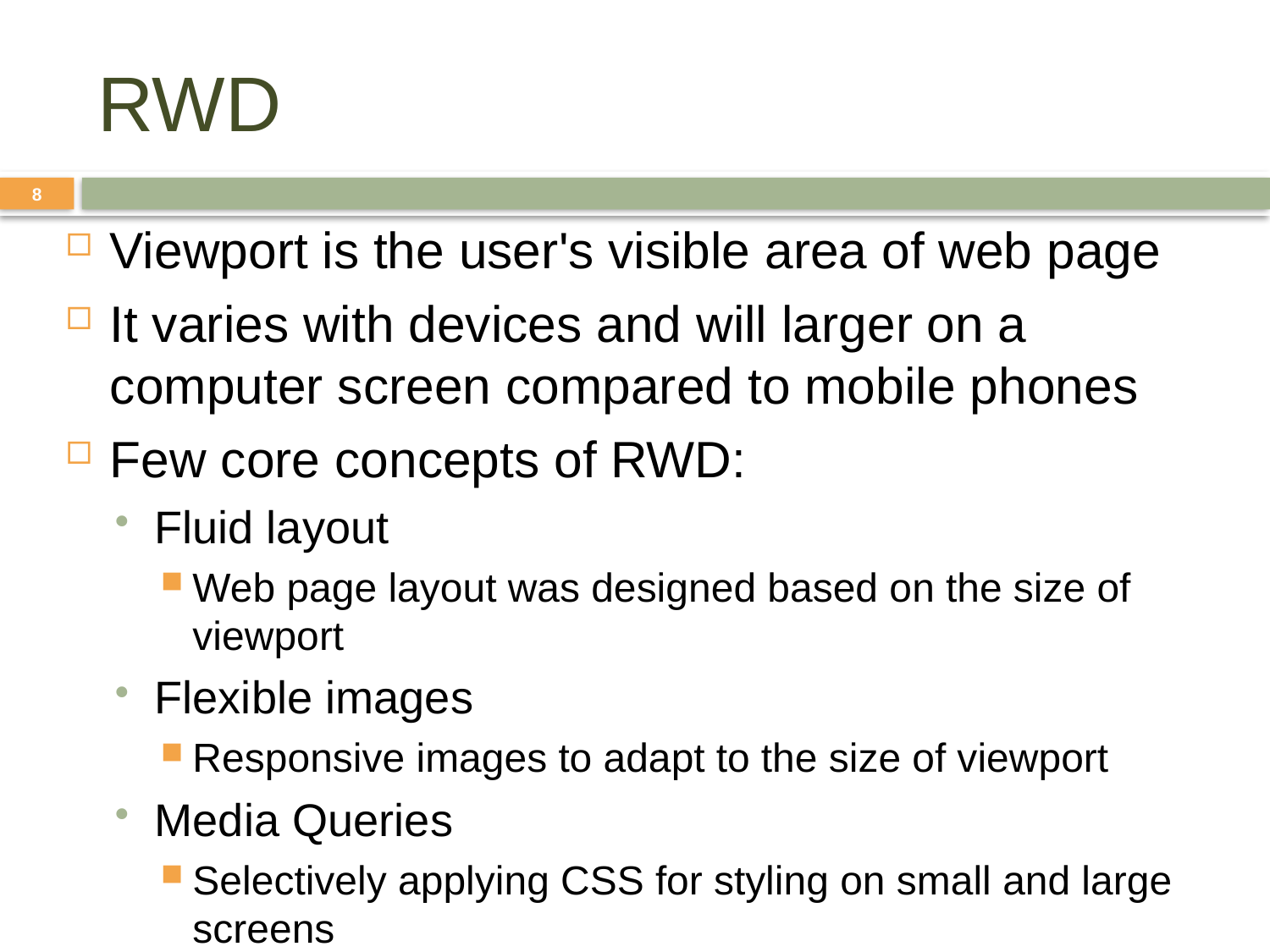

# RWD
8
Viewport is the user's visible area of web page
It varies with devices and will larger on a computer screen compared to mobile phones
Few core concepts of RWD:
Fluid layout
Web page layout was designed based on the size of viewport
Flexible images
Responsive images to adapt to the size of viewport
Media Queries
Selectively applying CSS for styling on small and large screens